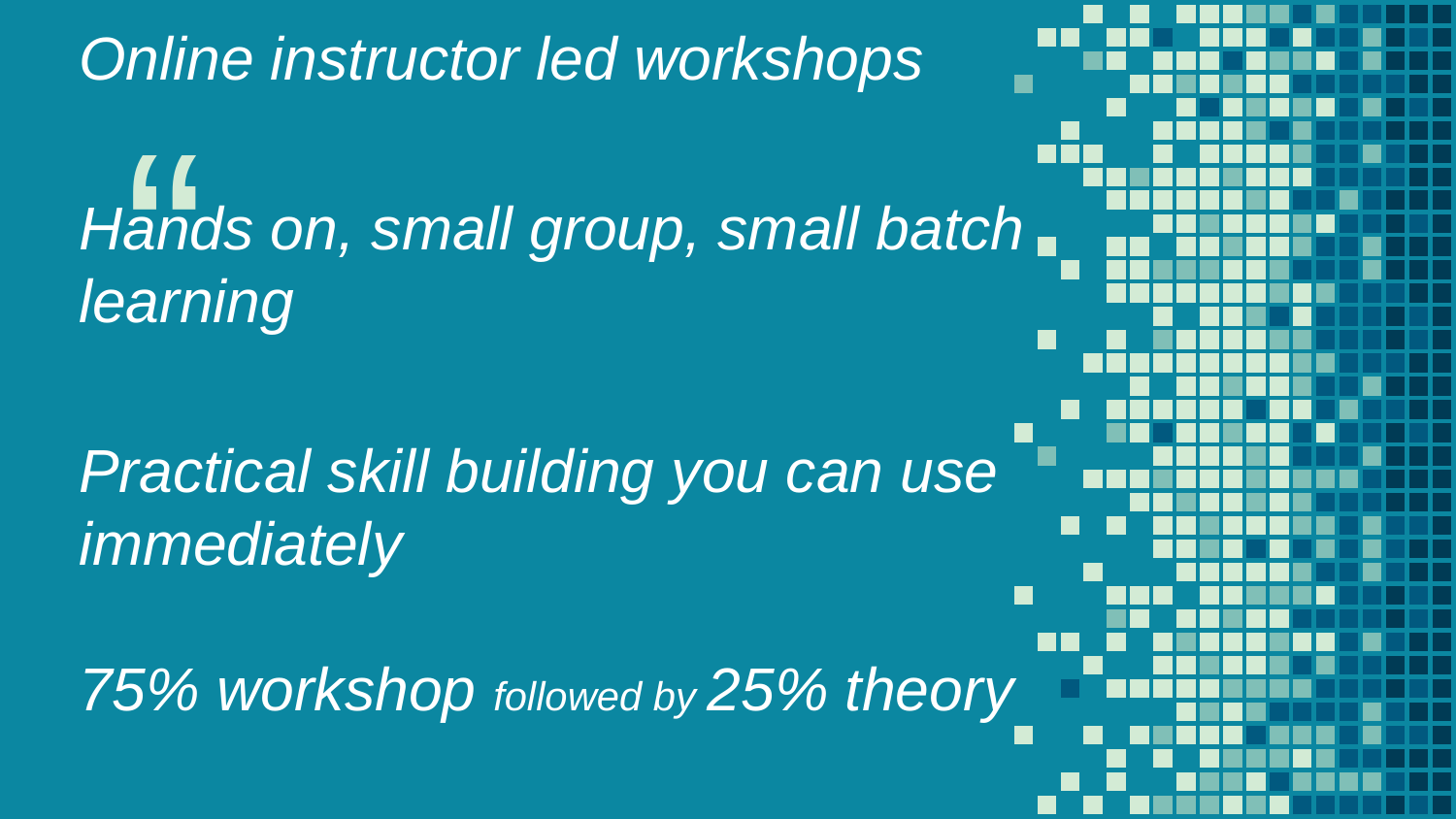

Online instructor led workshops

Hands on, small group, small batch learning

Practical skill building you can use immediately

75% workshop followed by 25% theory